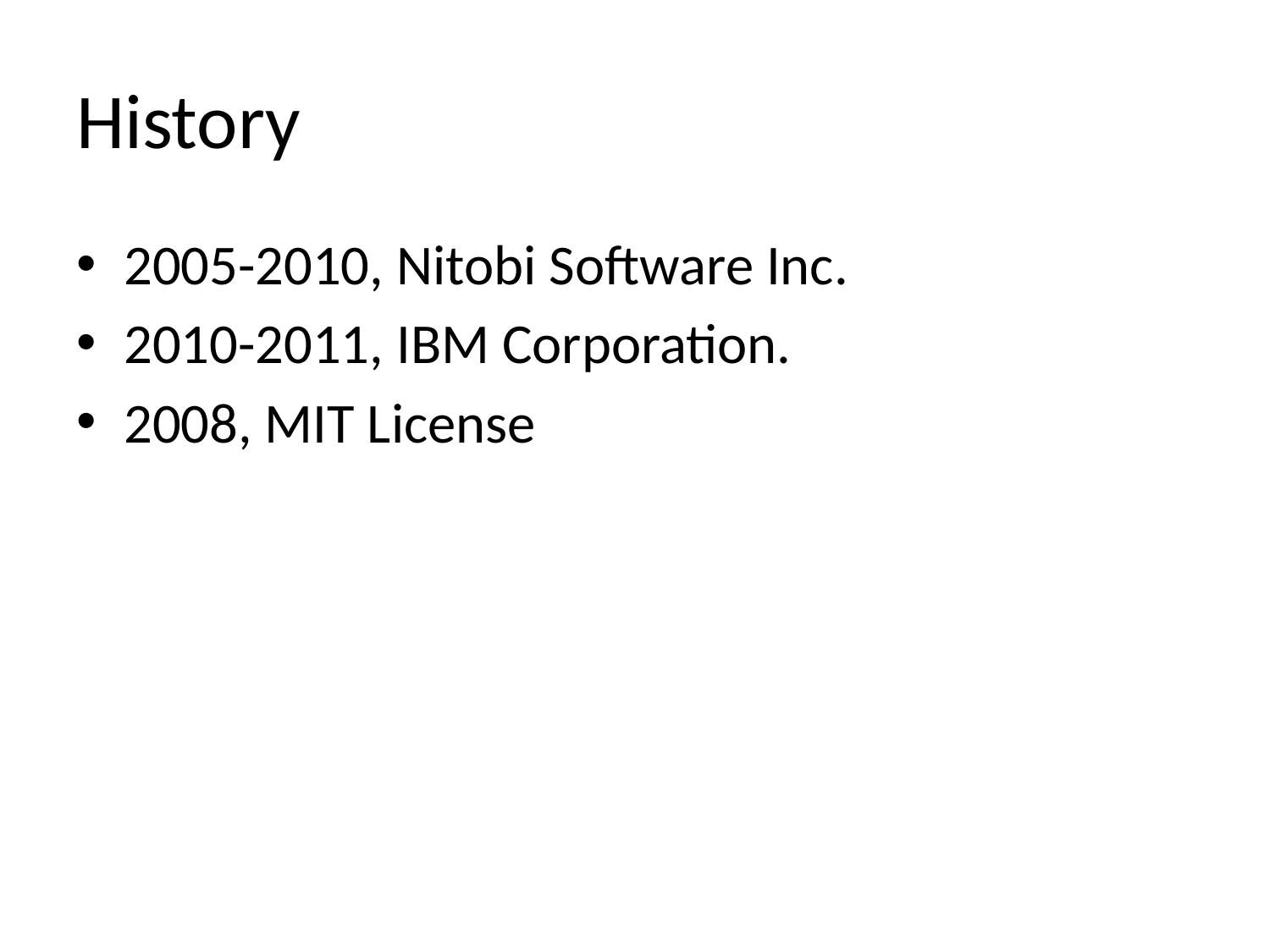

# History
2005-2010, Nitobi Software Inc.
2010-2011, IBM Corporation.
2008, MIT License